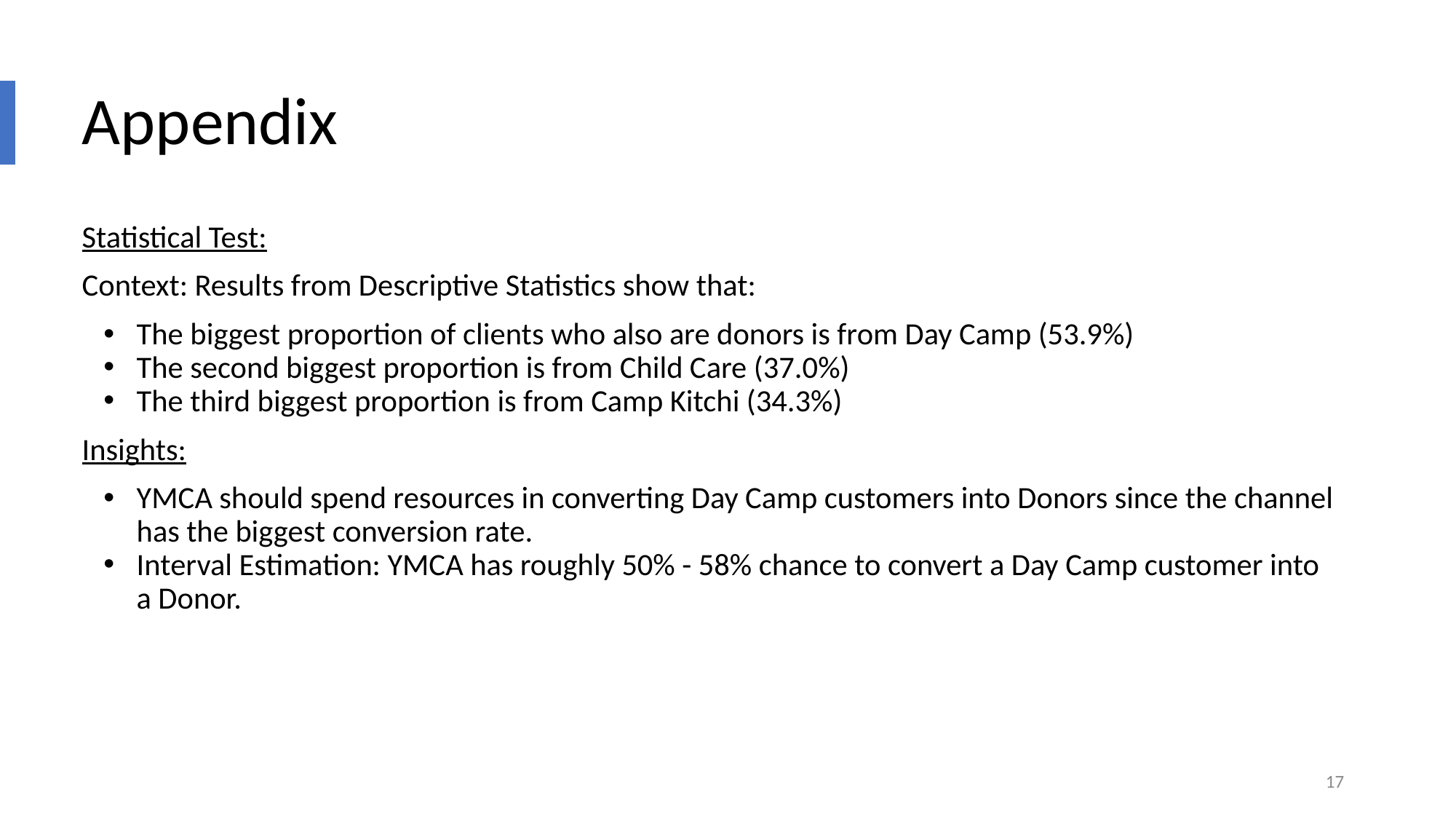

# Appendix

Statistical Test:
Context: Results from Descriptive Statistics show that:
The biggest proportion of clients who also are donors is from Day Camp (53.9%)
The second biggest proportion is from Child Care (37.0%)
The third biggest proportion is from Camp Kitchi (34.3%)
Insights:
YMCA should spend resources in converting Day Camp customers into Donors since the channel has the biggest conversion rate.
Interval Estimation: YMCA has roughly 50% - 58% chance to convert a Day Camp customer into a Donor.

17